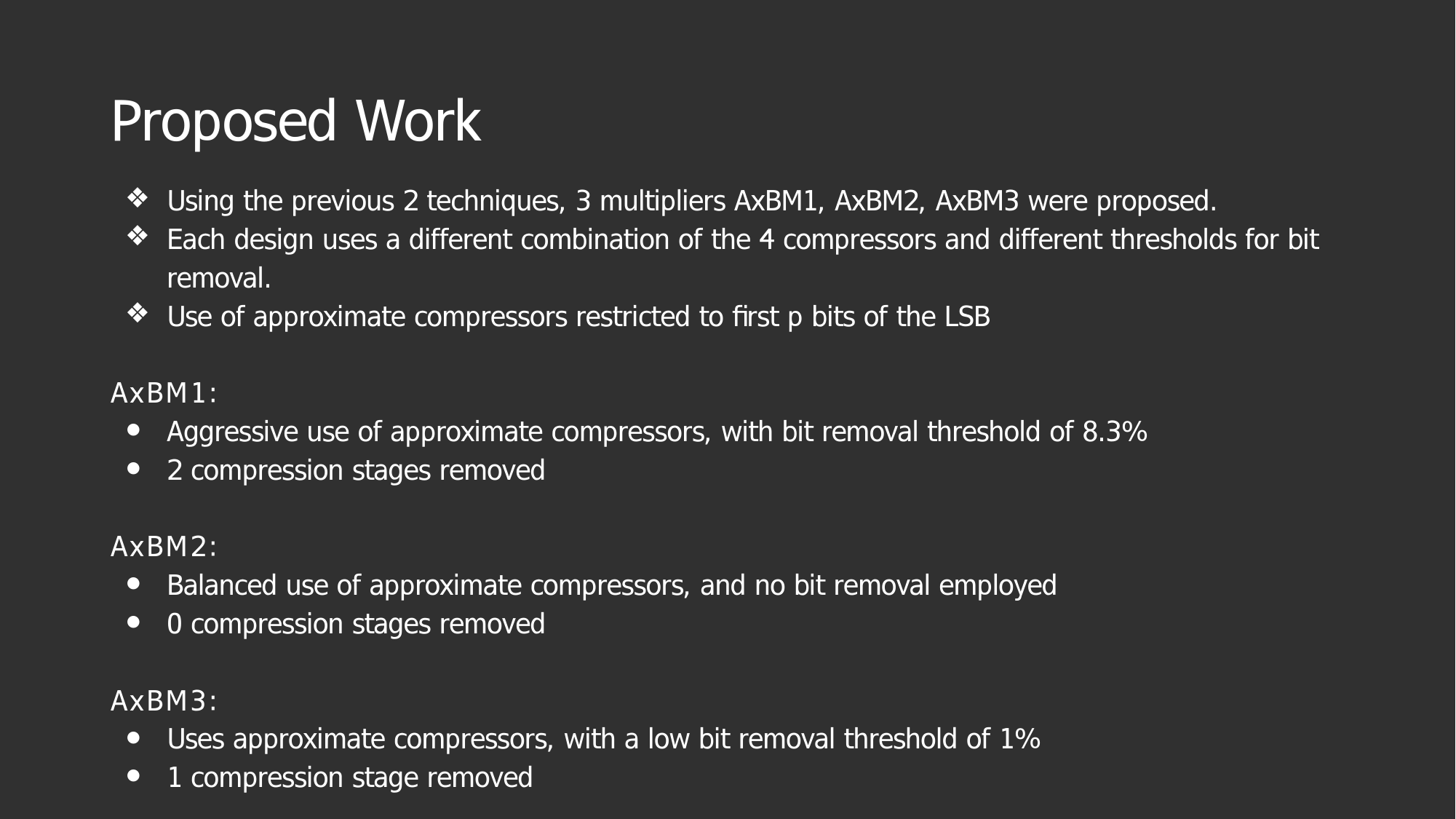

# Proposed Work
Using the previous 2 techniques, 3 multipliers AxBM1, AxBM2, AxBM3 were proposed.
Each design uses a different combination of the 4 compressors and different thresholds for bit removal.
Use of approximate compressors restricted to first p bits of the LSB

AxBM1:
Aggressive use of approximate compressors, with bit removal threshold of 8.3%
2 compression stages removed

AxBM2:
Balanced use of approximate compressors, and no bit removal employed
0 compression stages removed

AxBM3:
Uses approximate compressors, with a low bit removal threshold of 1%
1 compression stage removed